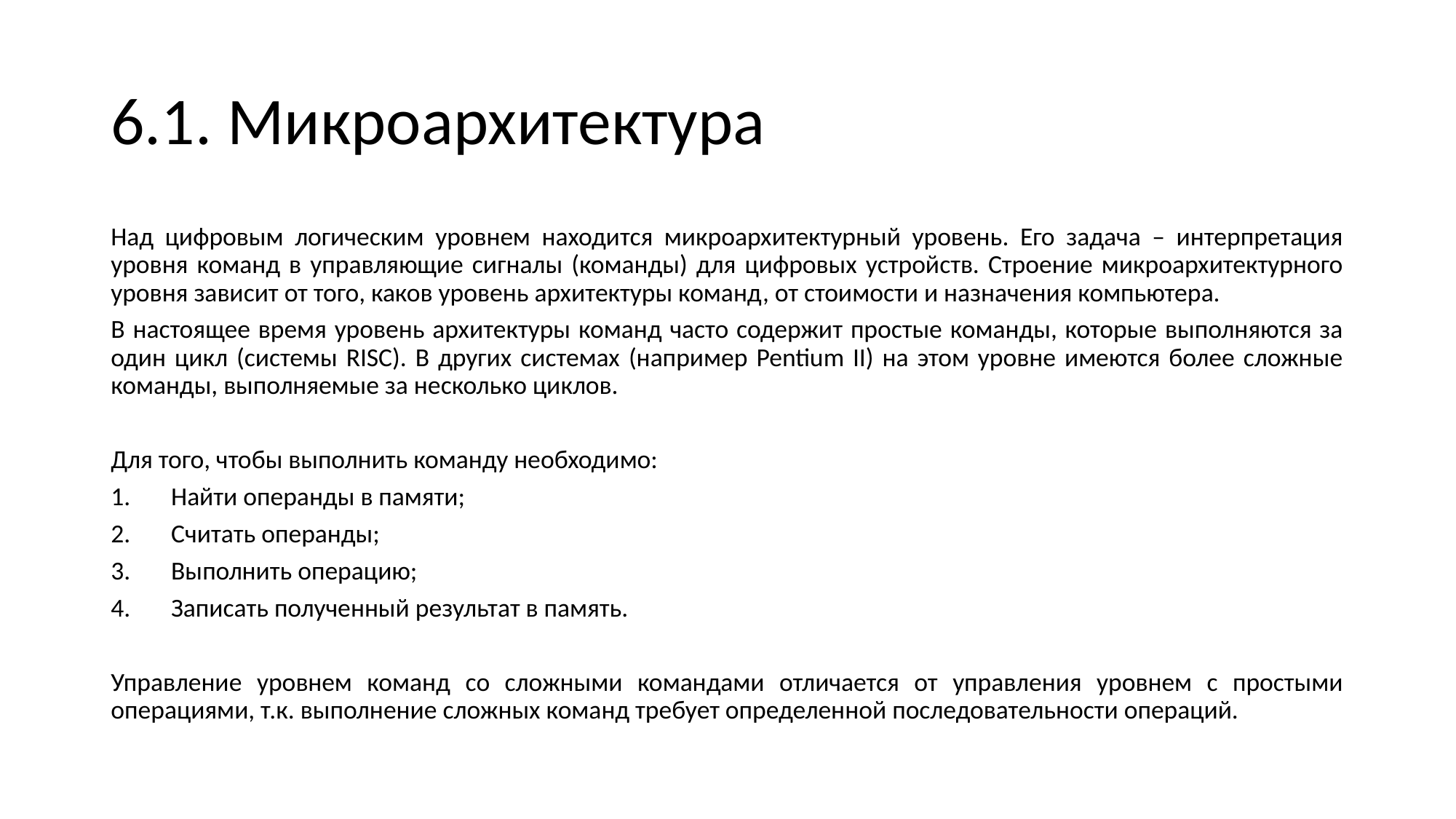

# 6.1. Микроархитектура
Над цифровым логическим уровнем находится микроархитектурный уровень. Его задача – интерпретация уровня команд в управляющие сигналы (команды) для цифровых устройств. Строение микроархитектурного уровня зависит от того, каков уровень архитектуры команд, от стоимости и назначения компьютера.
В настоящее время уровень архитектуры команд часто содержит простые команды, которые выполняются за один цикл (системы RISC). В других системах (например Pentium II) на этом уровне имеются более сложные команды, выполняемые за несколько циклов.

Для того, чтобы выполнить команду необходимо:
1.       Найти операнды в памяти;
2.       Считать операнды;
3.       Выполнить операцию;
4.       Записать полученный результат в память.

Управление уровнем команд со сложными командами отличается от управления уровнем с простыми операциями, т.к. выполнение сложных команд требует определенной последовательности операций.